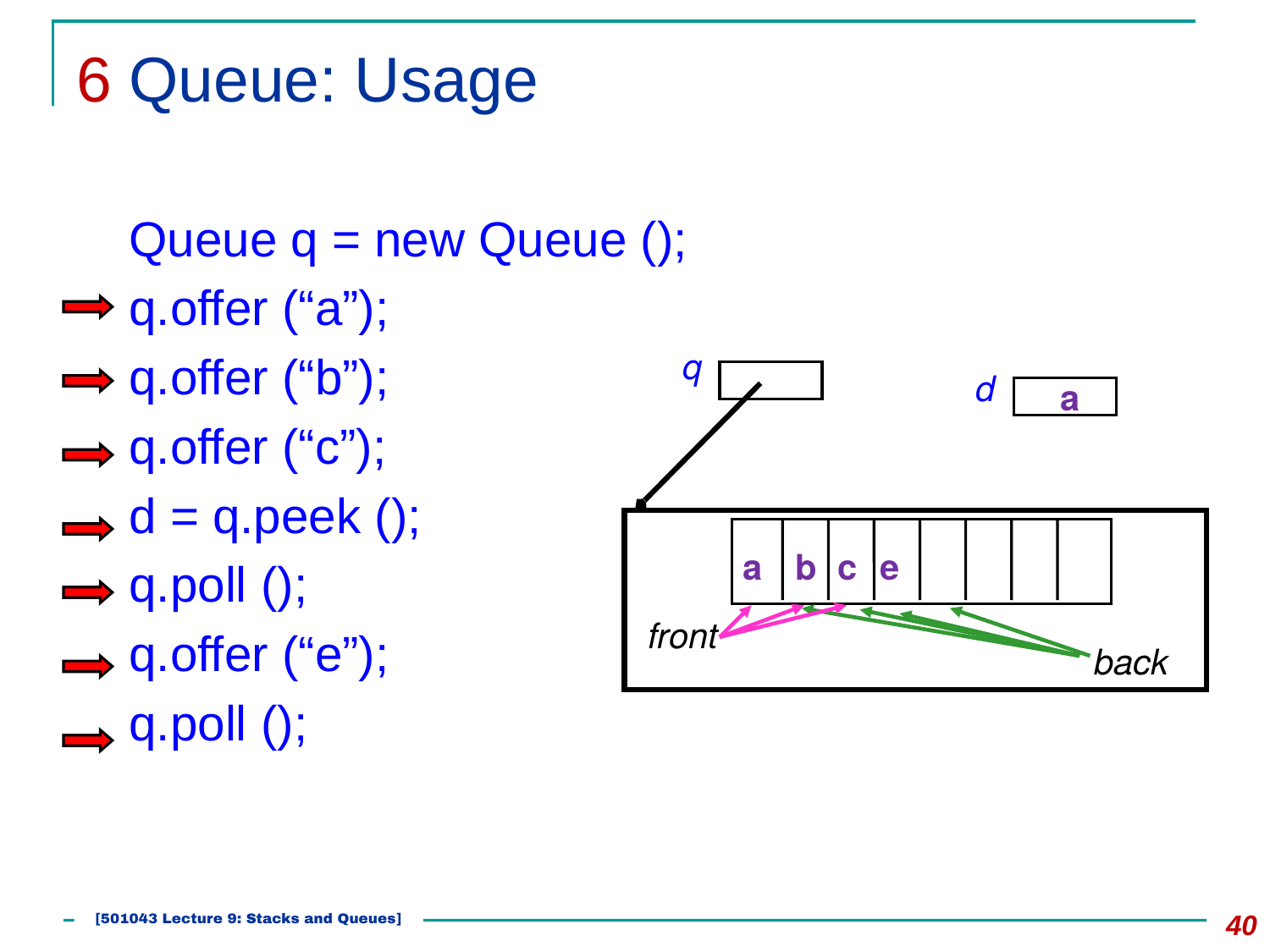

# 6 Queue: Usage
Queue q = new Queue ();
q.offer (“a”);
q.offer (“b”);
q.offer (“c”);
d = q.peek ();
q.poll ();
q.offer (“e”);
q.poll ();

q

front
back
d

a

a
b
c
e

40
[501043 Lecture 9: Stacks and Queues]